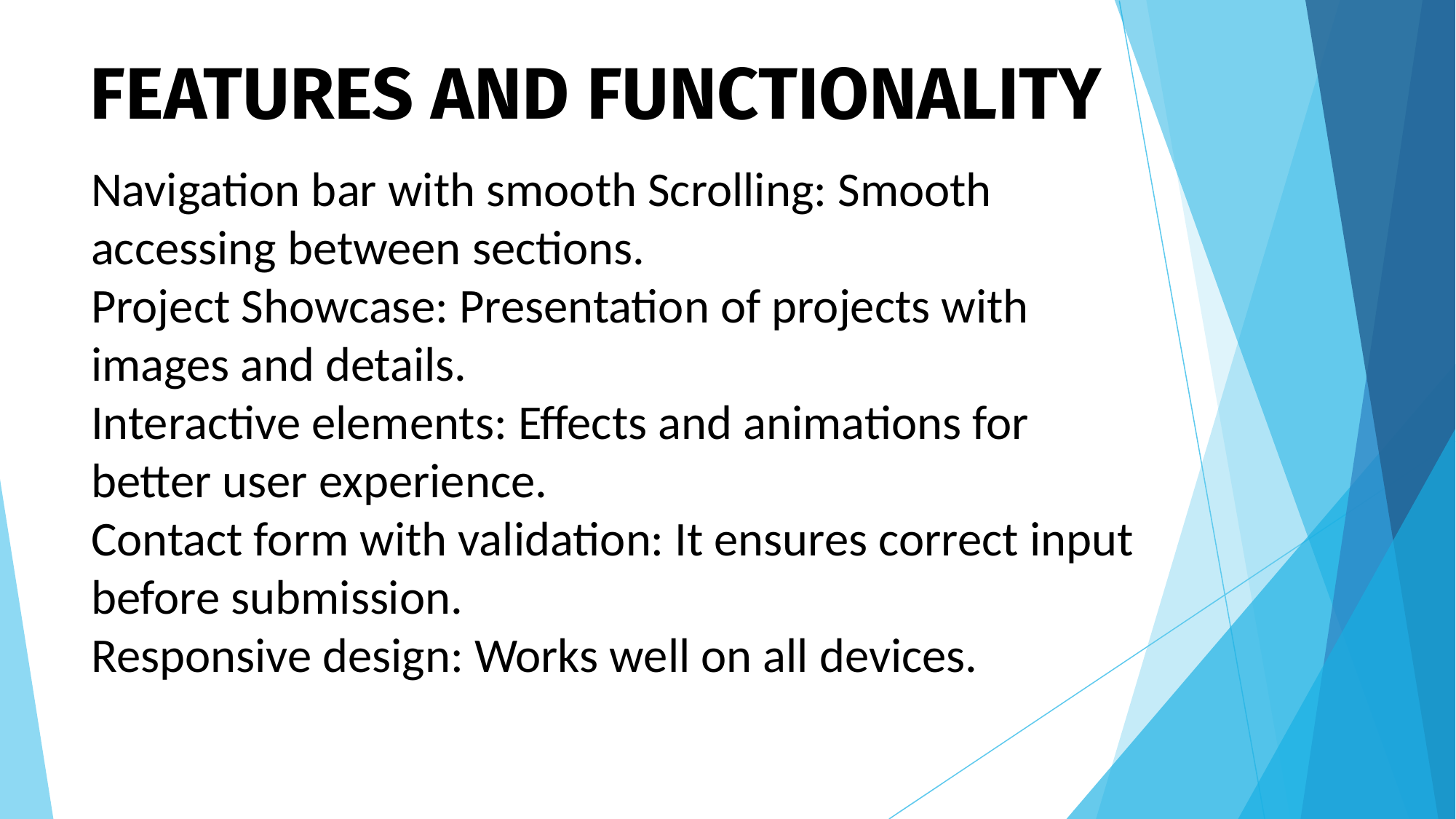

# FEATURES AND FUNCTIONALITY
Navigation bar with smooth Scrolling: Smooth accessing between sections.
Project Showcase: Presentation of projects with images and details.
Interactive elements: Effects and animations for better user experience.
Contact form with validation: It ensures correct input before submission.
Responsive design: Works well on all devices.